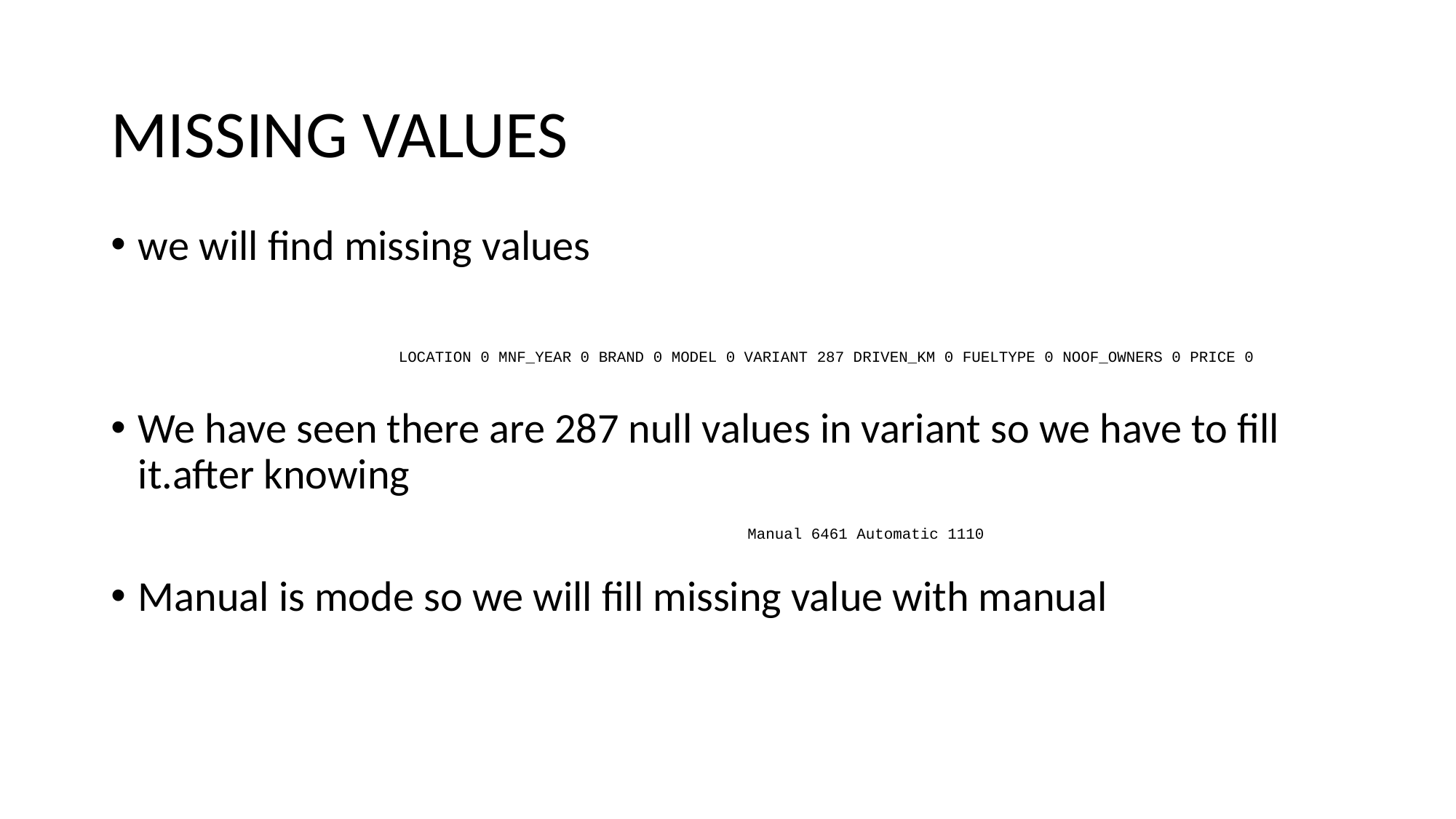

# MISSING VALUES
we will find missing values

We have seen there are 287 null values in variant so we have to fill it.after knowing

Manual is mode so we will fill missing value with manual

LOCATION 0 MNF_YEAR 0 BRAND 0 MODEL 0 VARIANT 287 DRIVEN_KM 0 FUELTYPE 0 NOOF_OWNERS 0 PRICE 0
Manual 6461 Automatic 1110